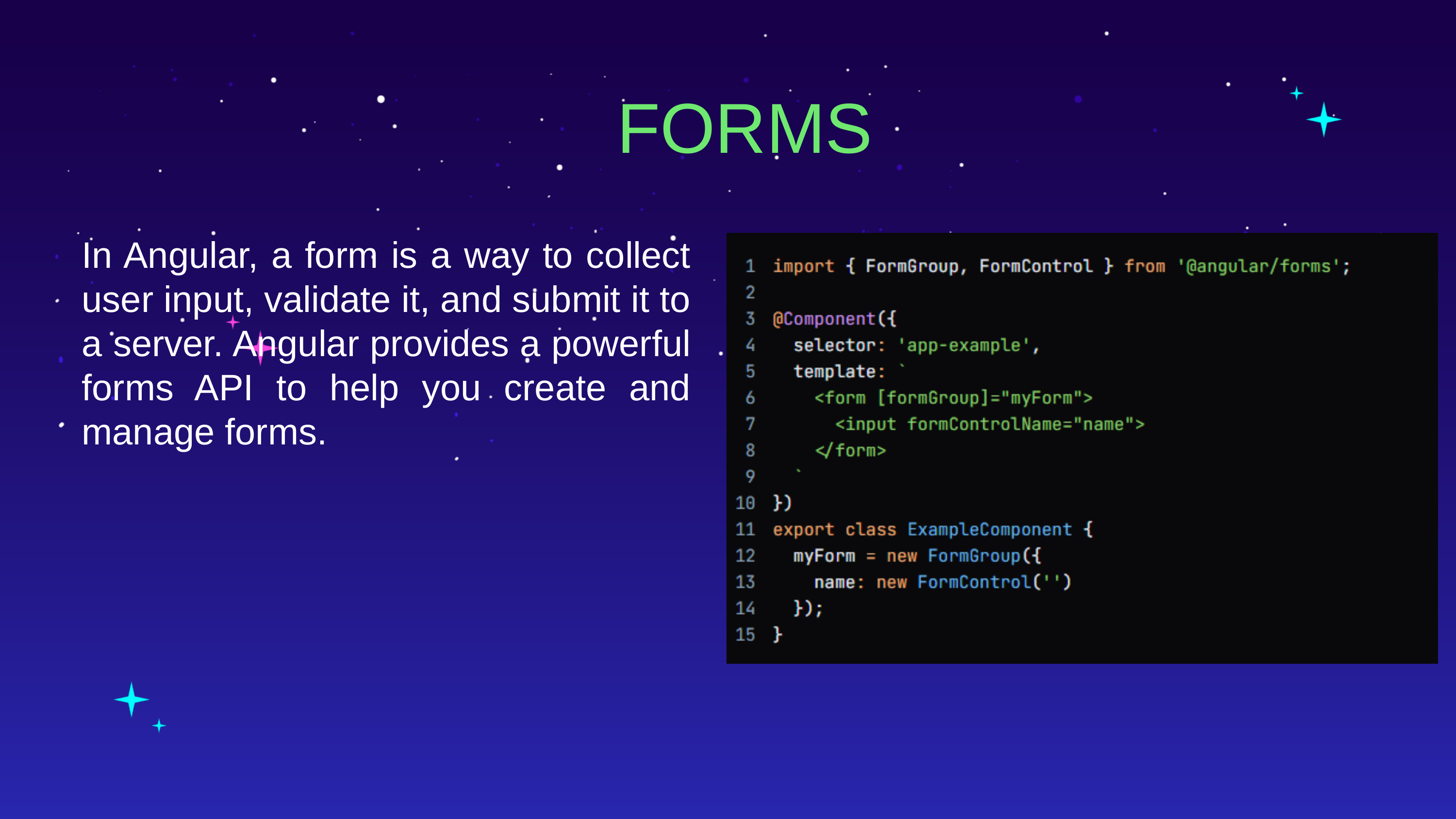

FORMS

In Angular, a form is a way to collect user input, validate it, and submit it to a server. Angular provides a powerful forms API to help you create and manage forms.